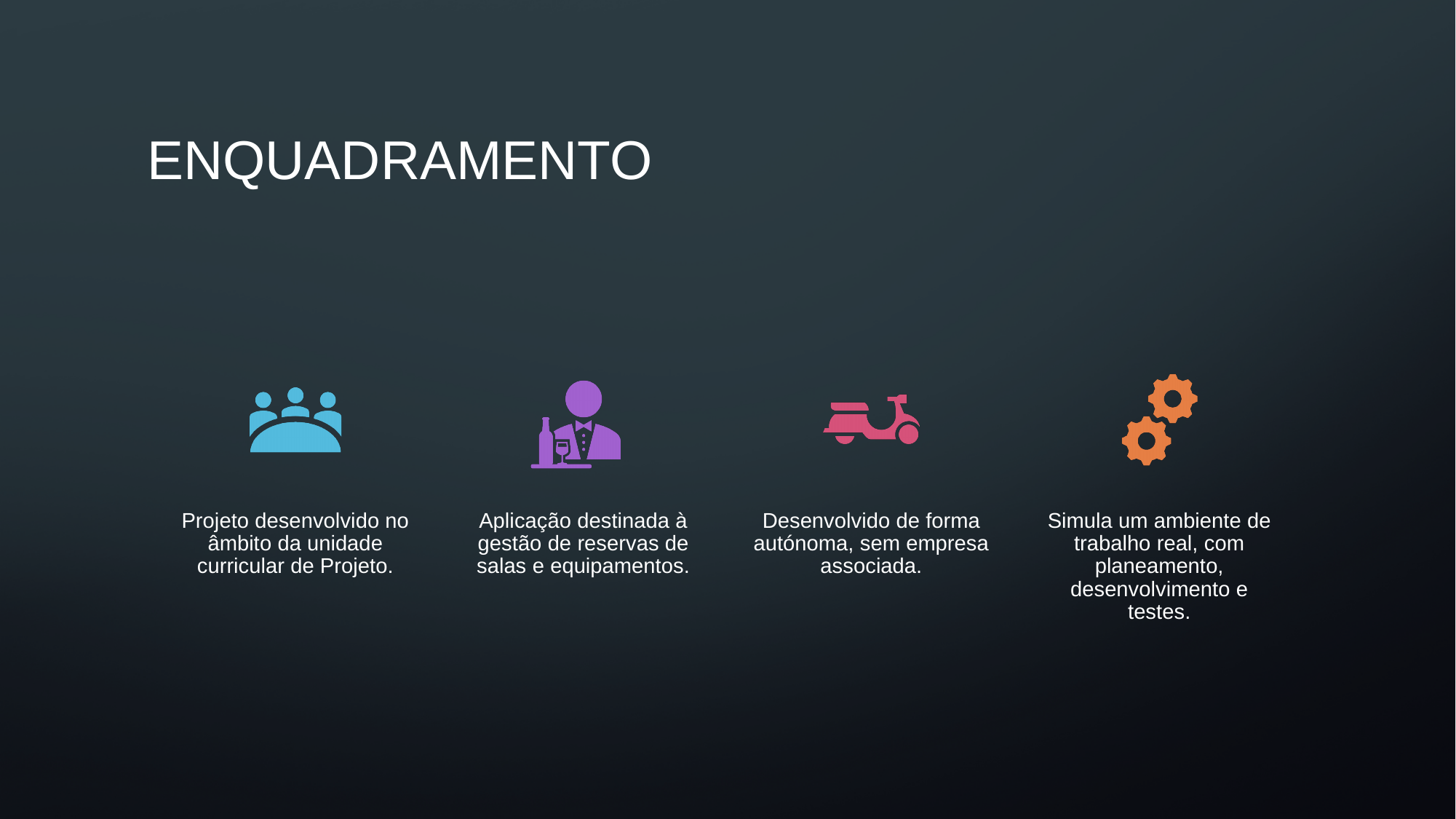

# Enquadramento
Projeto desenvolvido no âmbito da unidade curricular de Projeto.
Aplicação destinada à gestão de reservas de salas e equipamentos.
Desenvolvido de forma autónoma, sem empresa associada.
Simula um ambiente de trabalho real, com planeamento, desenvolvimento e testes.